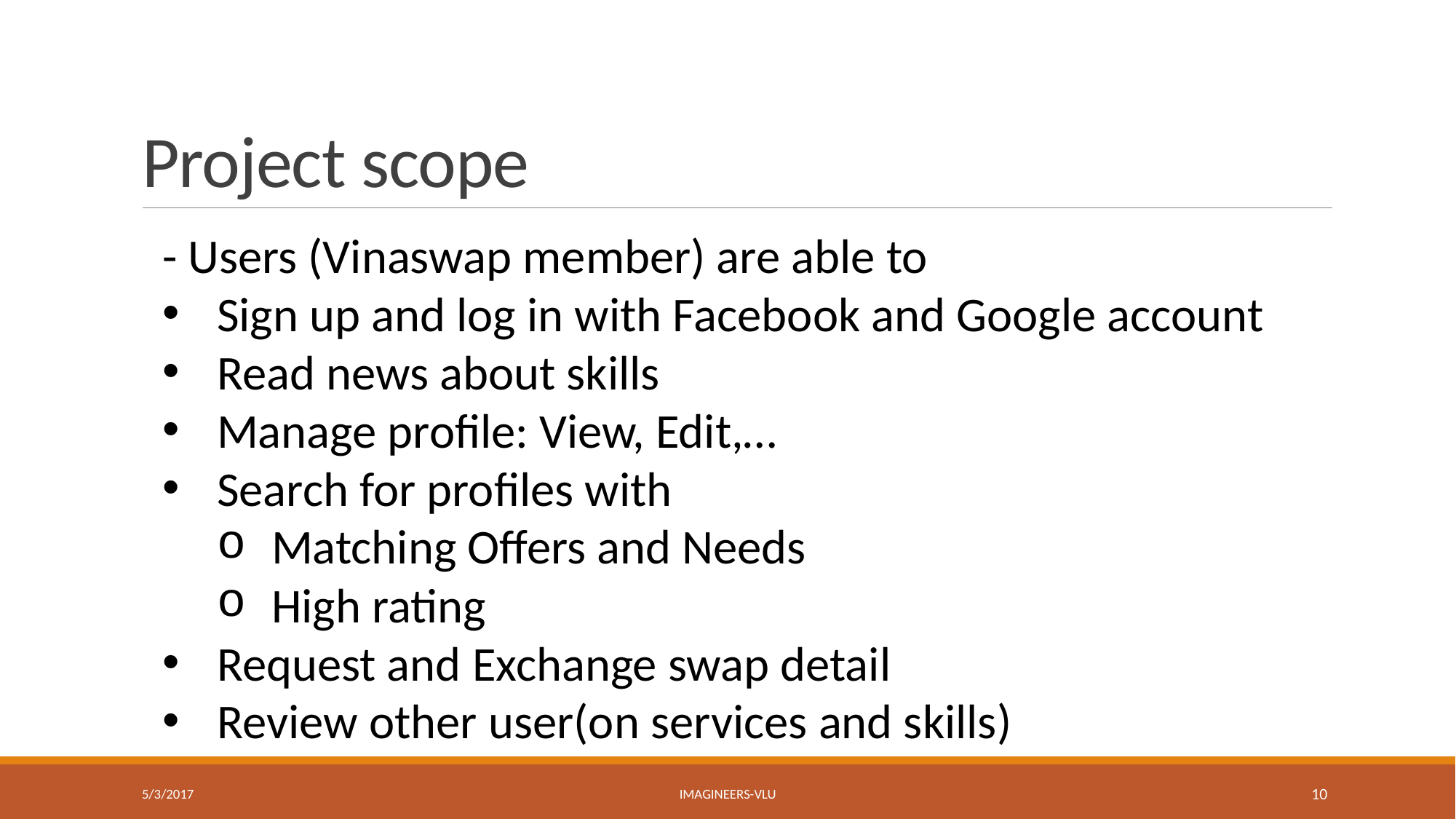

# Project scope
- Users (Vinaswap member) are able to
Sign up and log in with Facebook and Google account
Read news about skills
Manage profile: View, Edit,…
Search for profiles with
Matching Offers and Needs
High rating
Request and Exchange swap detail
Review other user(on services and skills)

5/3/2017
Imagineers-VLU
10